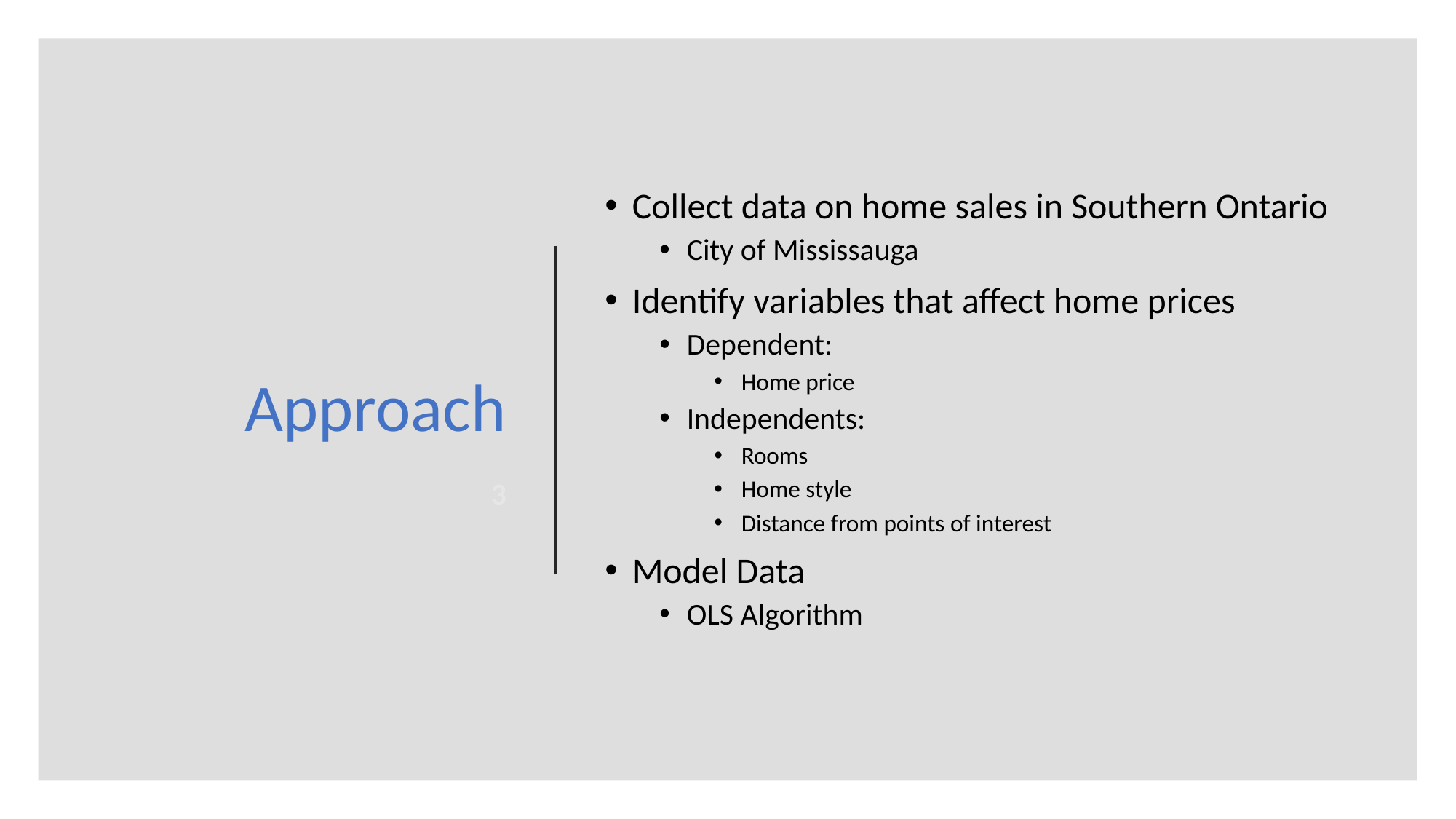

# Approach
Collect data on home sales in Southern Ontario
City of Mississauga
Identify variables that affect home prices
Dependent:
Home price
Independents:
Rooms
Home style
Distance from points of interest
Model Data
OLS Algorithm
3